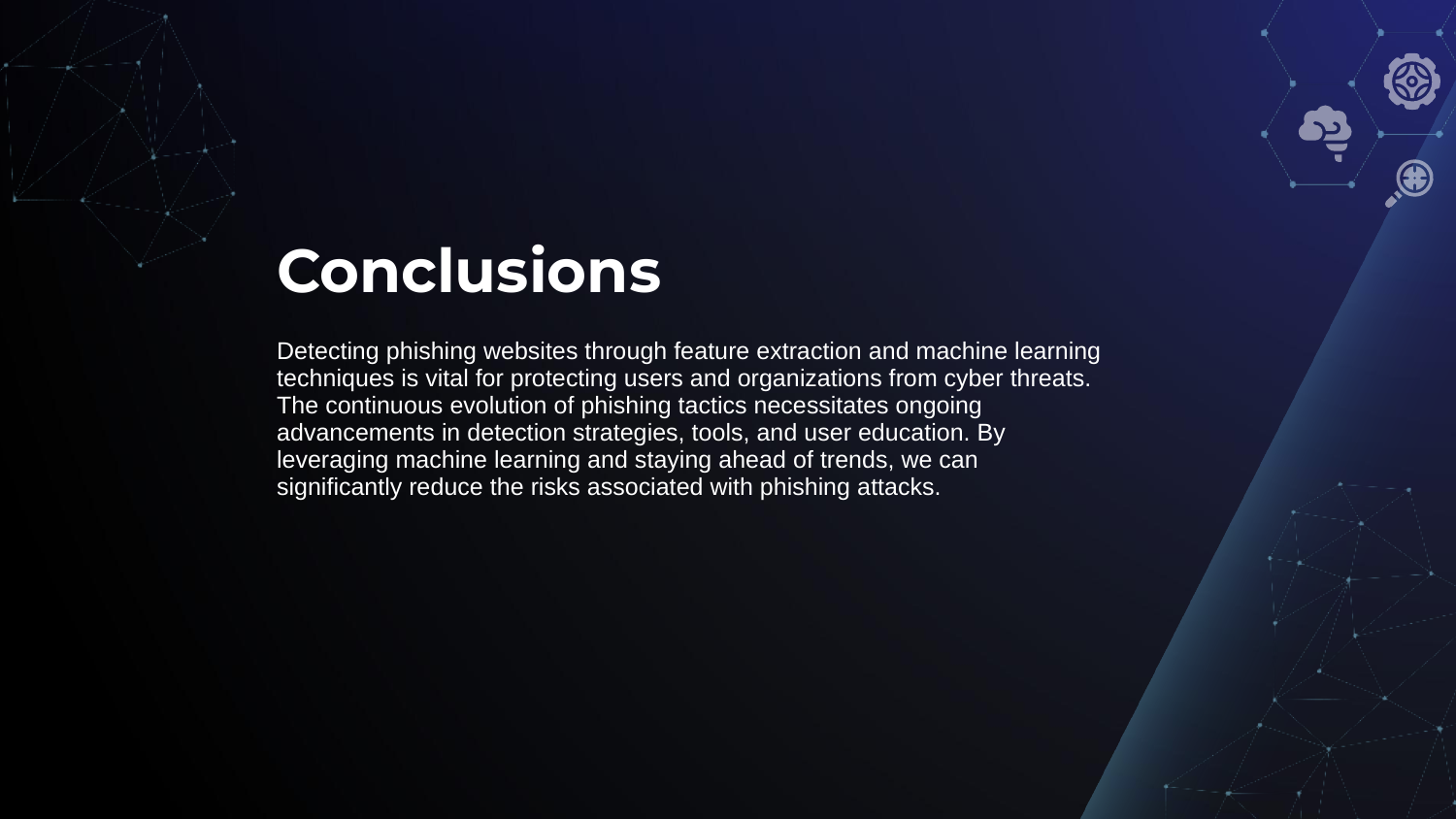

# Conclusions
Detecting phishing websites through feature extraction and machine learning techniques is vital for protecting users and organizations from cyber threats. The continuous evolution of phishing tactics necessitates ongoing advancements in detection strategies, tools, and user education. By leveraging machine learning and staying ahead of trends, we can significantly reduce the risks associated with phishing attacks.